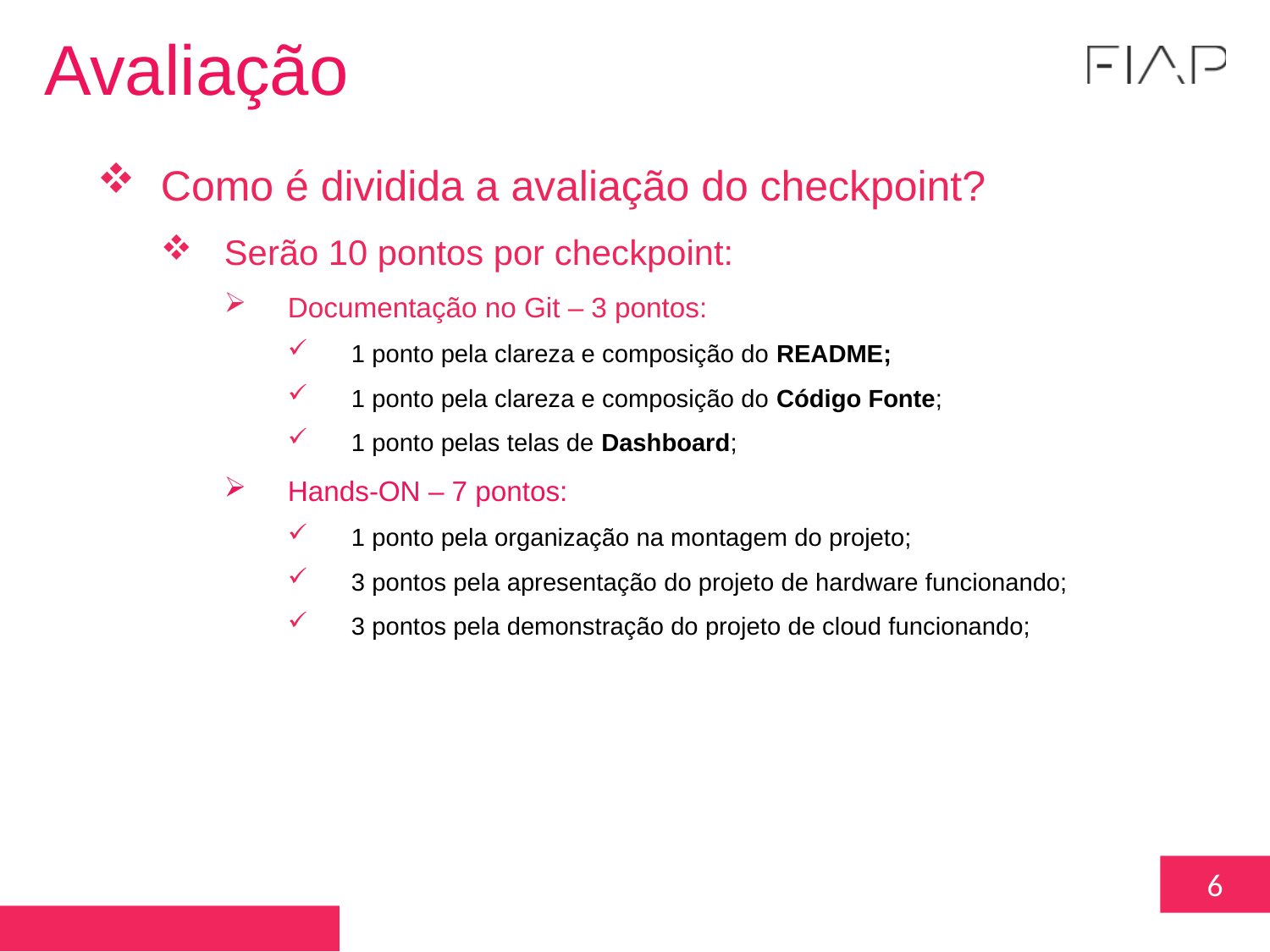

Avaliação
Como é dividida a avaliação do checkpoint?
Serão 10 pontos por checkpoint:
Documentação no Git – 3 pontos:
1 ponto pela clareza e composição do README;
1 ponto pela clareza e composição do Código Fonte;
1 ponto pelas telas de Dashboard;
Hands-ON – 7 pontos:
1 ponto pela organização na montagem do projeto;
3 pontos pela apresentação do projeto de hardware funcionando;
3 pontos pela demonstração do projeto de cloud funcionando;